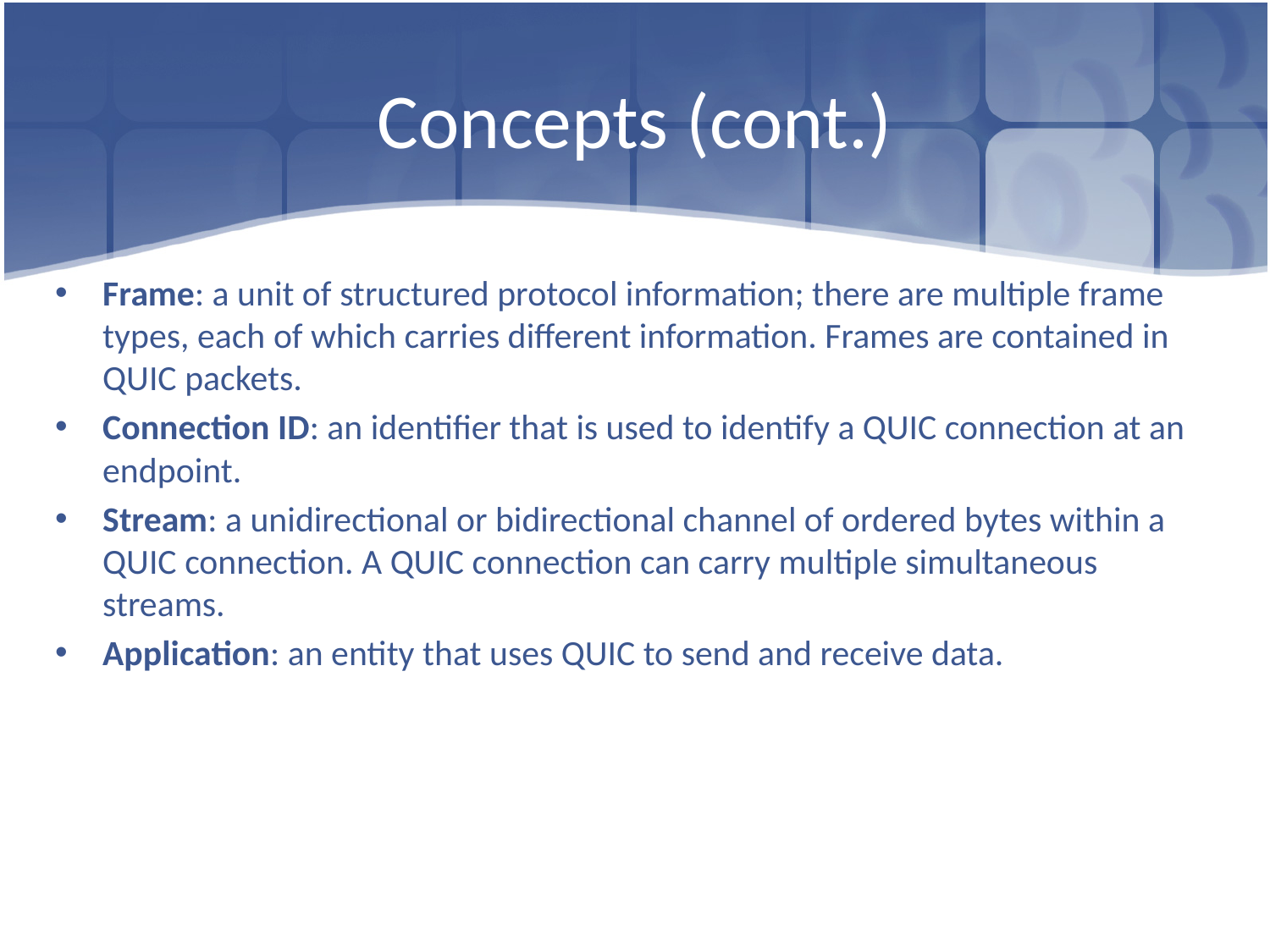

# Concepts (cont.)
Frame: a unit of structured protocol information; there are multiple frame types, each of which carries different information. Frames are contained in QUIC packets.
Connection ID: an identifier that is used to identify a QUIC connection at an endpoint.
Stream: a unidirectional or bidirectional channel of ordered bytes within a QUIC connection. A QUIC connection can carry multiple simultaneous streams.
Application: an entity that uses QUIC to send and receive data.